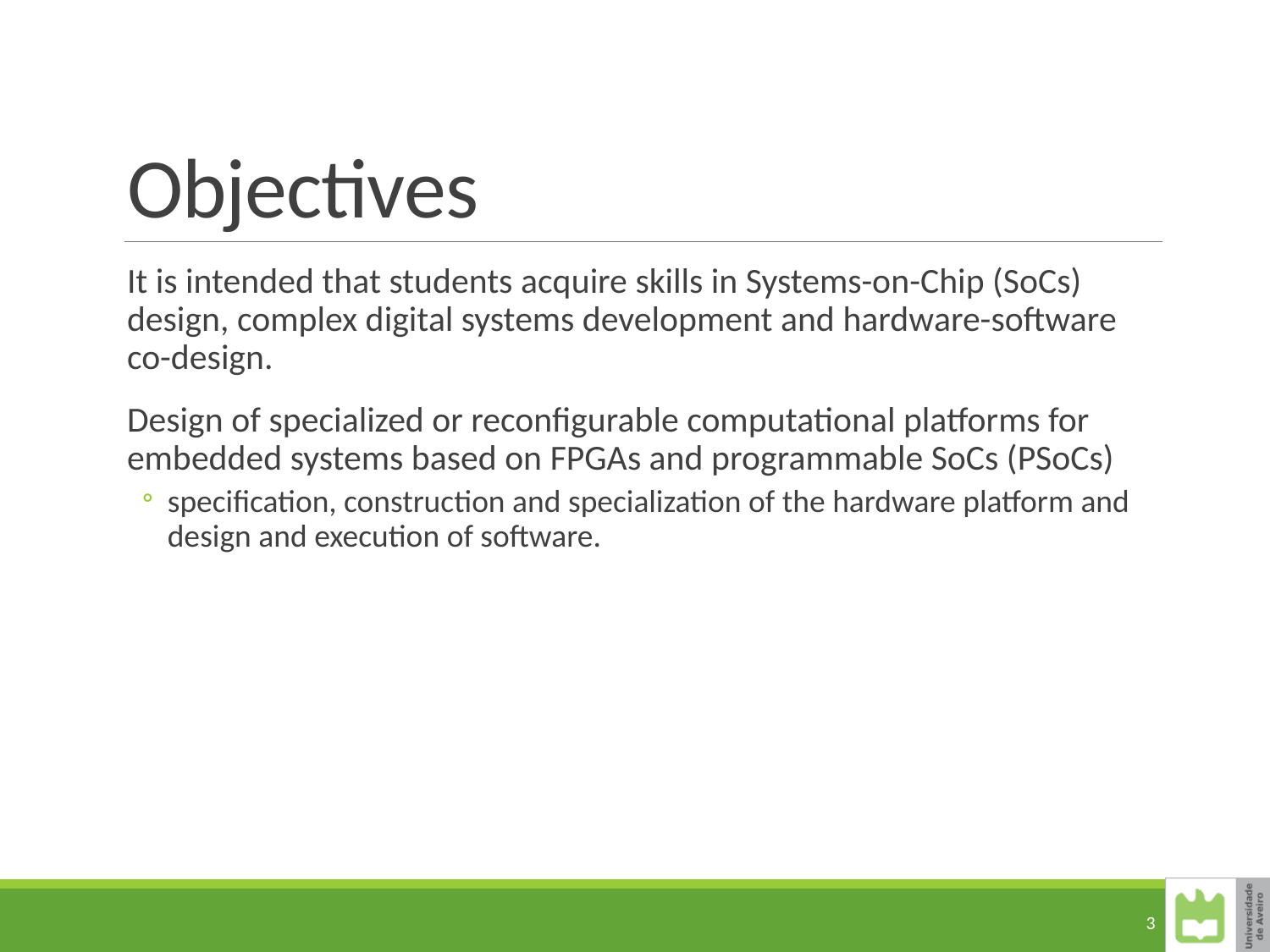

# Objectives
It is intended that students acquire skills in Systems-on-Chip (SoCs) design, complex digital systems development and hardware-software co-design.
Design of specialized or reconfigurable computational platforms for embedded systems based on FPGAs and programmable SoCs (PSoCs)
specification, construction and specialization of the hardware platform and design and execution of software.

3